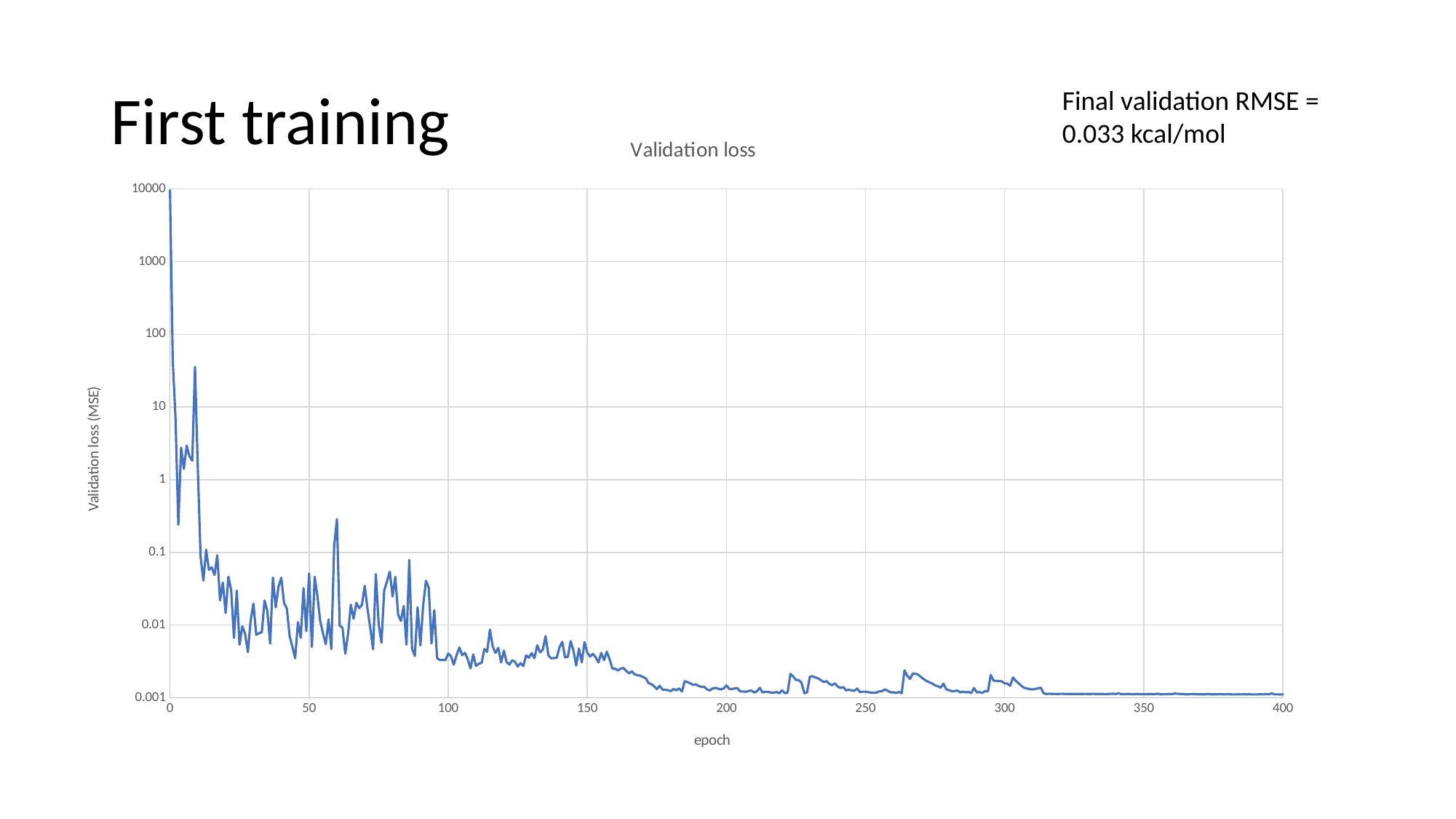

# First training
Final validation RMSE = 0.033 kcal/mol

### Chart:

| Category |  Validation loss |
|---|---|